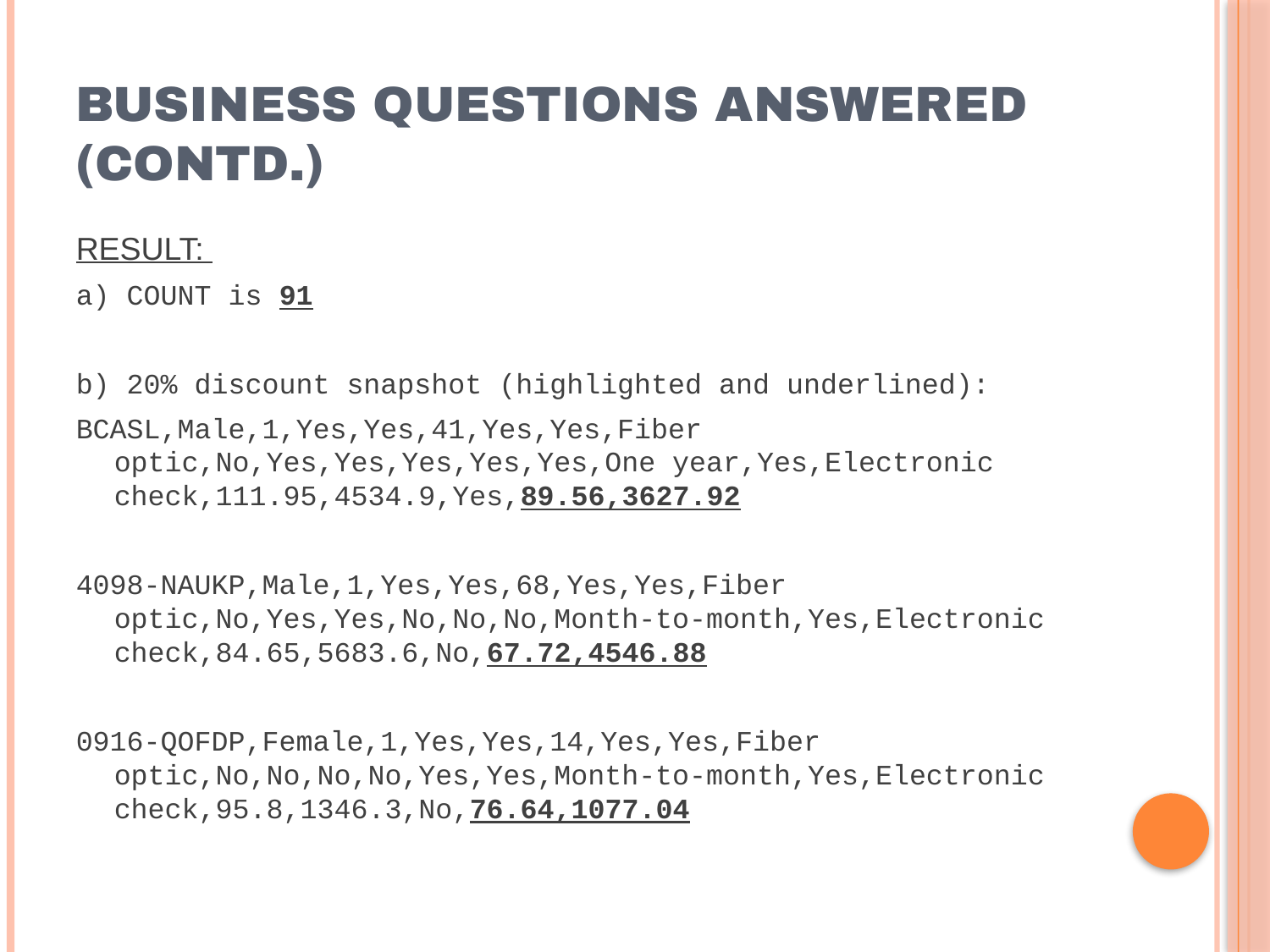

# Business Questions Answered (contd.)
RESULT:
a) COUNT is 91

b) 20% discount snapshot (highlighted and underlined):
BCASL,Male,1,Yes,Yes,41,Yes,Yes,Fiber optic,No,Yes,Yes,Yes,Yes,Yes,One year,Yes,Electronic check,111.95,4534.9,Yes,89.56,3627.92

4098-NAUKP,Male,1,Yes,Yes,68,Yes,Yes,Fiber optic,No,Yes,Yes,No,No,No,Month-to-month,Yes,Electronic check,84.65,5683.6,No,67.72,4546.88

0916-QOFDP,Female,1,Yes,Yes,14,Yes,Yes,Fiber optic,No,No,No,No,Yes,Yes,Month-to-month,Yes,Electronic check,95.8,1346.3,No,76.64,1077.04